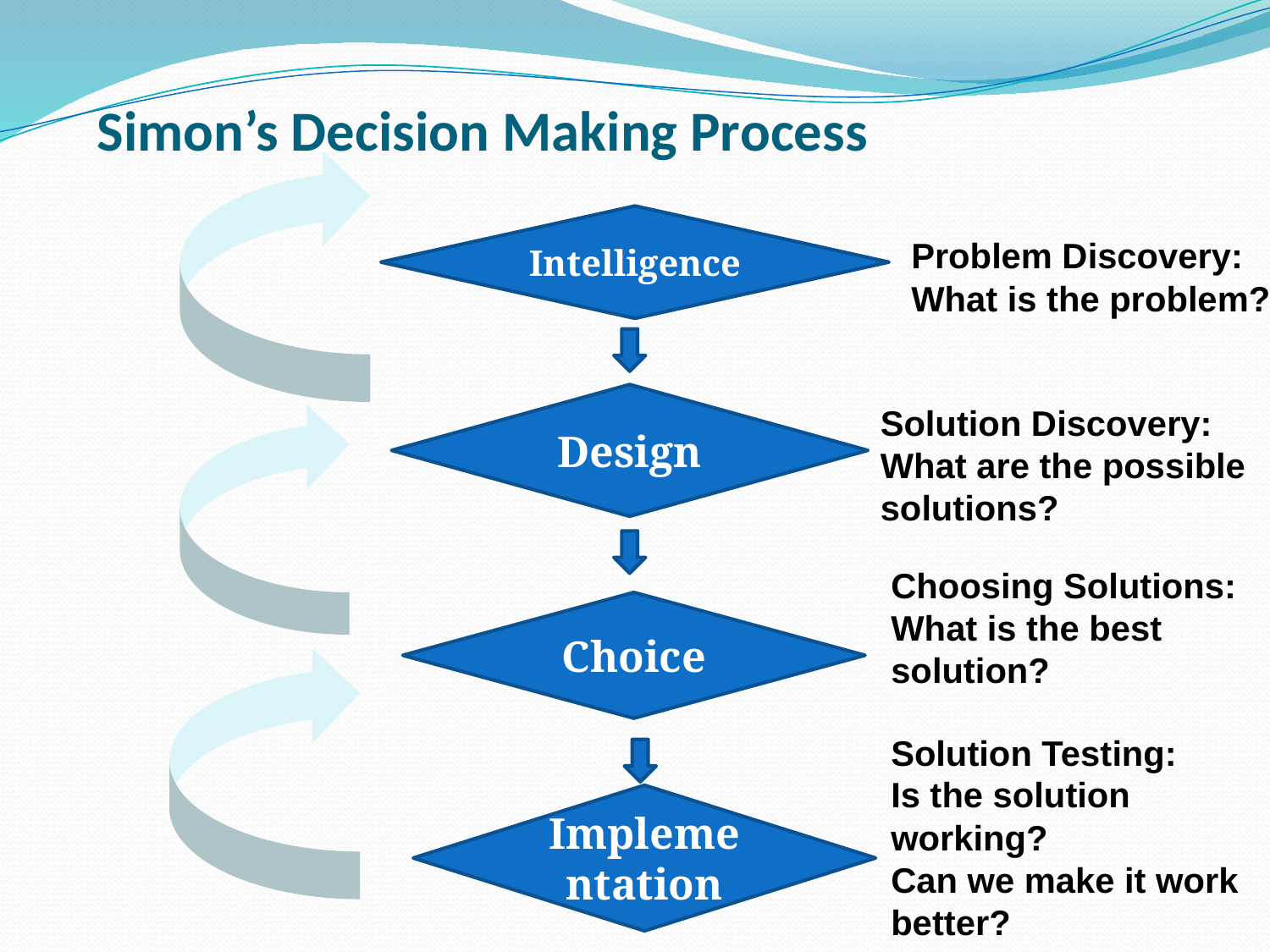

# Simon’s Decision Making Process

Intelligence
Problem Discovery:
What is the problem?

Design
Solution Discovery:
What are the possible solutions?

Choosing Solutions:
What is the best solution?
Choice

Solution Testing:
Is the solution working?
Can we make it work better?

Implementation